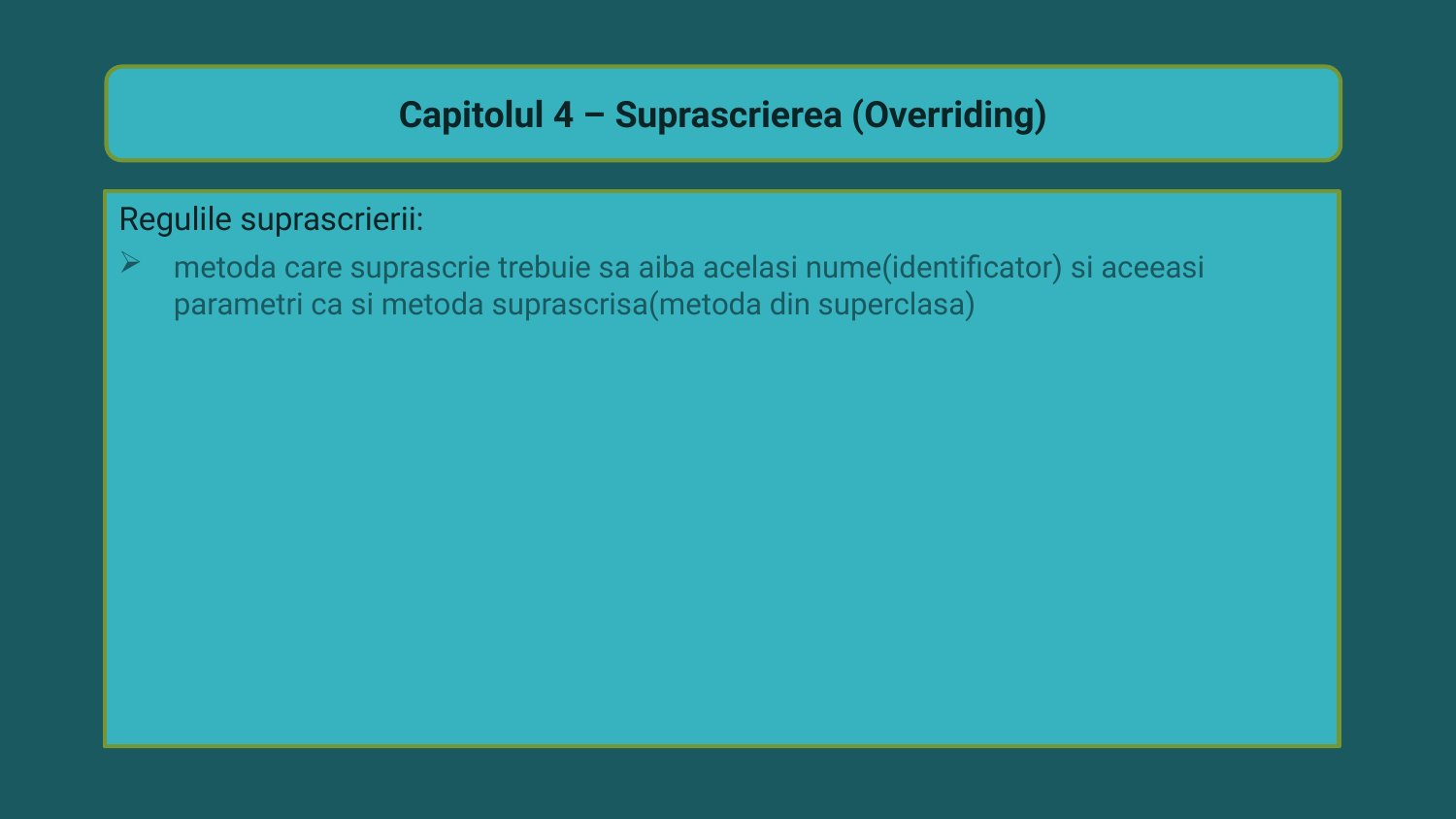

Capitolul 4 – Suprascrierea (Overriding)
Regulile suprascrierii:
metoda care suprascrie trebuie sa aiba acelasi nume(identificator) si aceeasi parametri ca si metoda suprascrisa(metoda din superclasa)